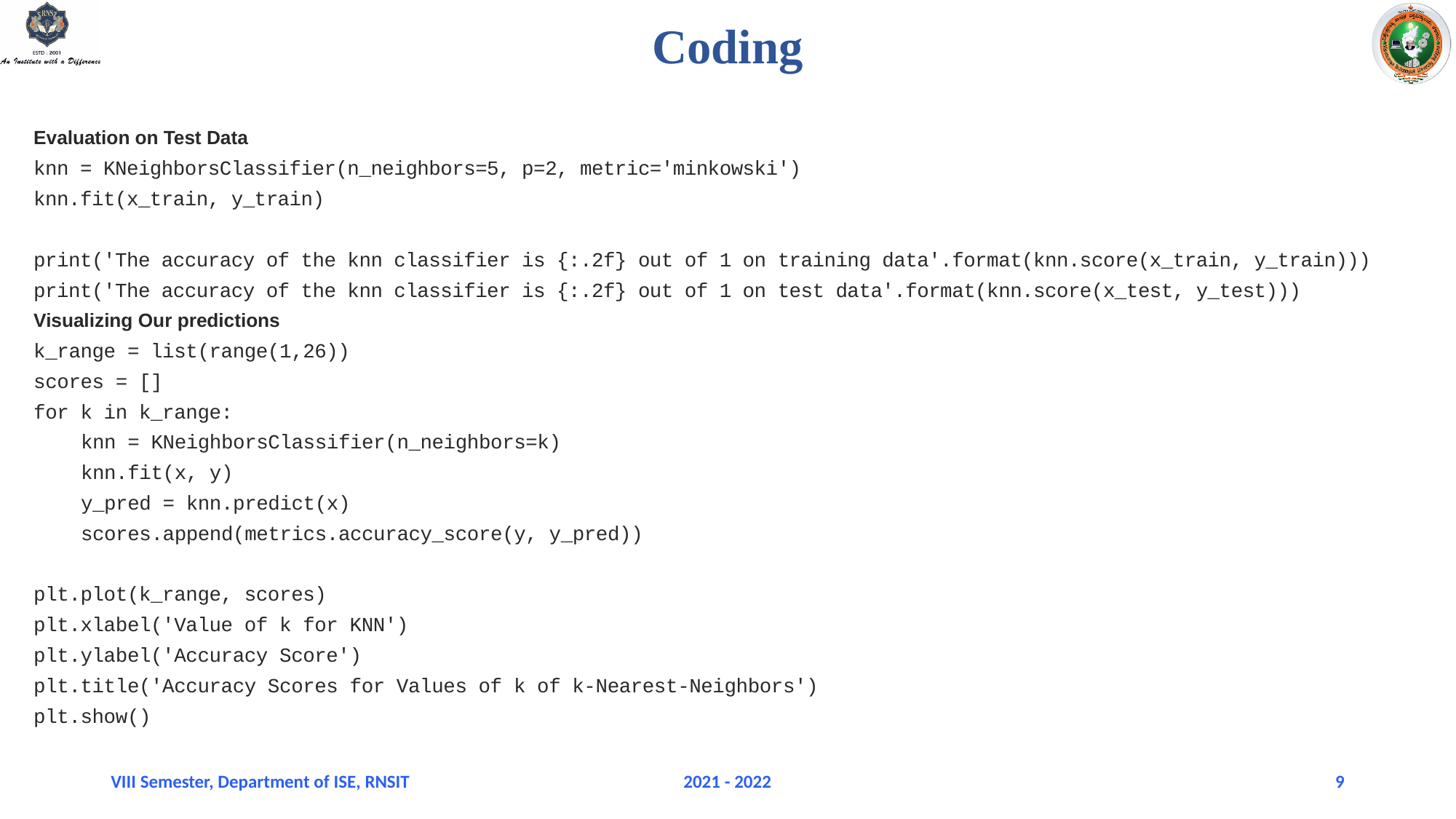

# Coding
Evaluation on Test Data
knn = KNeighborsClassifier(n_neighbors=5, p=2, metric='minkowski')
knn.fit(x_train, y_train)

print('The accuracy of the knn classifier is {:.2f} out of 1 on training data'.format(knn.score(x_train, y_train)))
print('The accuracy of the knn classifier is {:.2f} out of 1 on test data'.format(knn.score(x_test, y_test)))
Visualizing Our predictions
k_range = list(range(1,26))
scores = []
for k in k_range:
    knn = KNeighborsClassifier(n_neighbors=k)
    knn.fit(x, y)
    y_pred = knn.predict(x)
    scores.append(metrics.accuracy_score(y, y_pred))

plt.plot(k_range, scores)
plt.xlabel('Value of k for KNN')
plt.ylabel('Accuracy Score')
plt.title('Accuracy Scores for Values of k of k-Nearest-Neighbors')
plt.show()

VIII Semester, Department of ISE, RNSIT
2021 - 2022
9